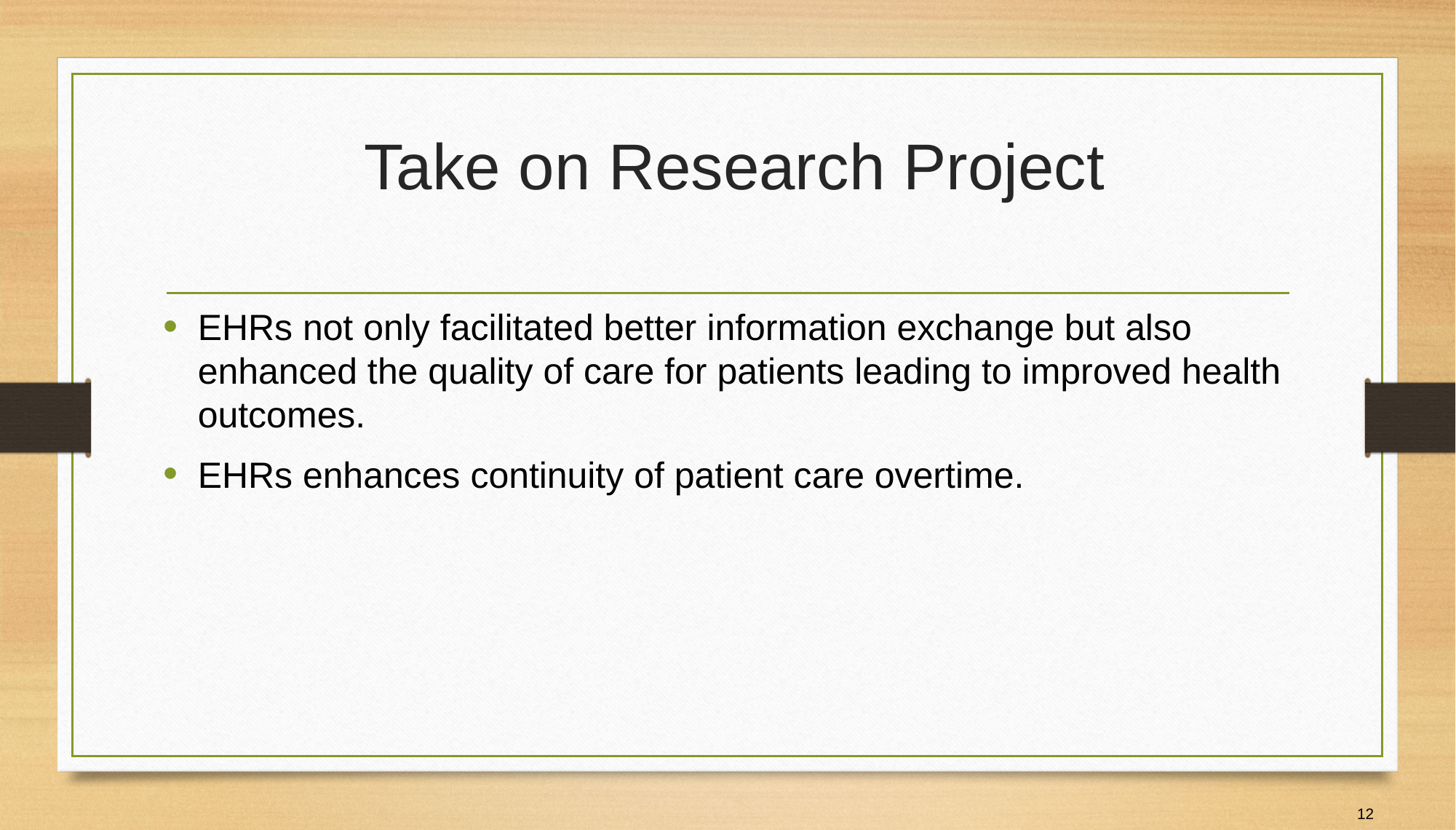

# Take on Research Project

EHRs not only facilitated better information exchange but also enhanced the quality of care for patients leading to improved health outcomes.
EHRs enhances continuity of patient care overtime.
12